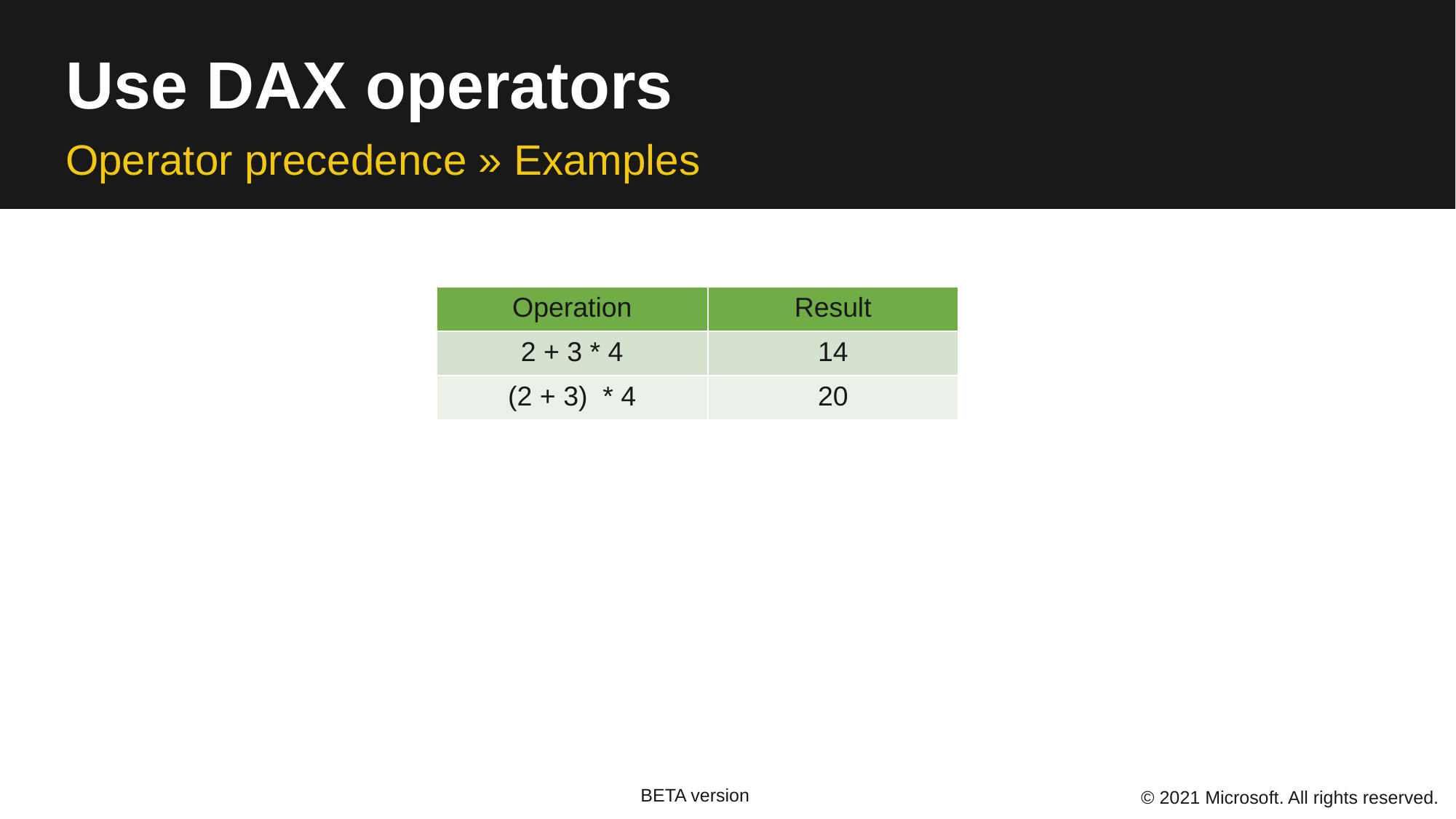

# Use DAX operators
Operator precedence » Examples
| Operation | Result |
| --- | --- |
| 2 + 3 \* 4 | 14 |
| (2 + 3) \* 4 | 20 |
© 2021 Microsoft. All rights reserved.